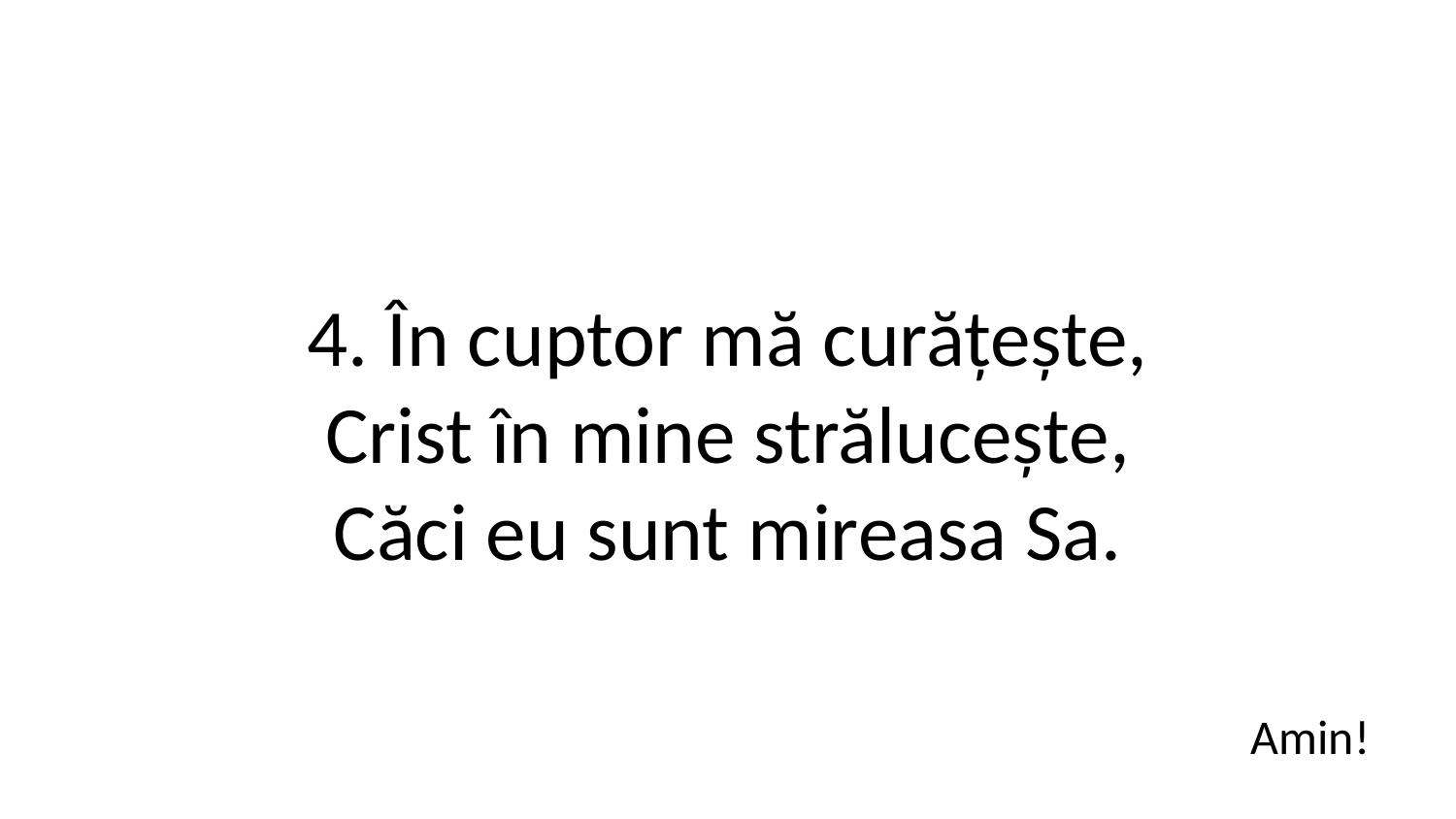

4. În cuptor mă curățește,
Crist în mine strălucește,
Căci eu sunt mireasa Sa.

Amin!